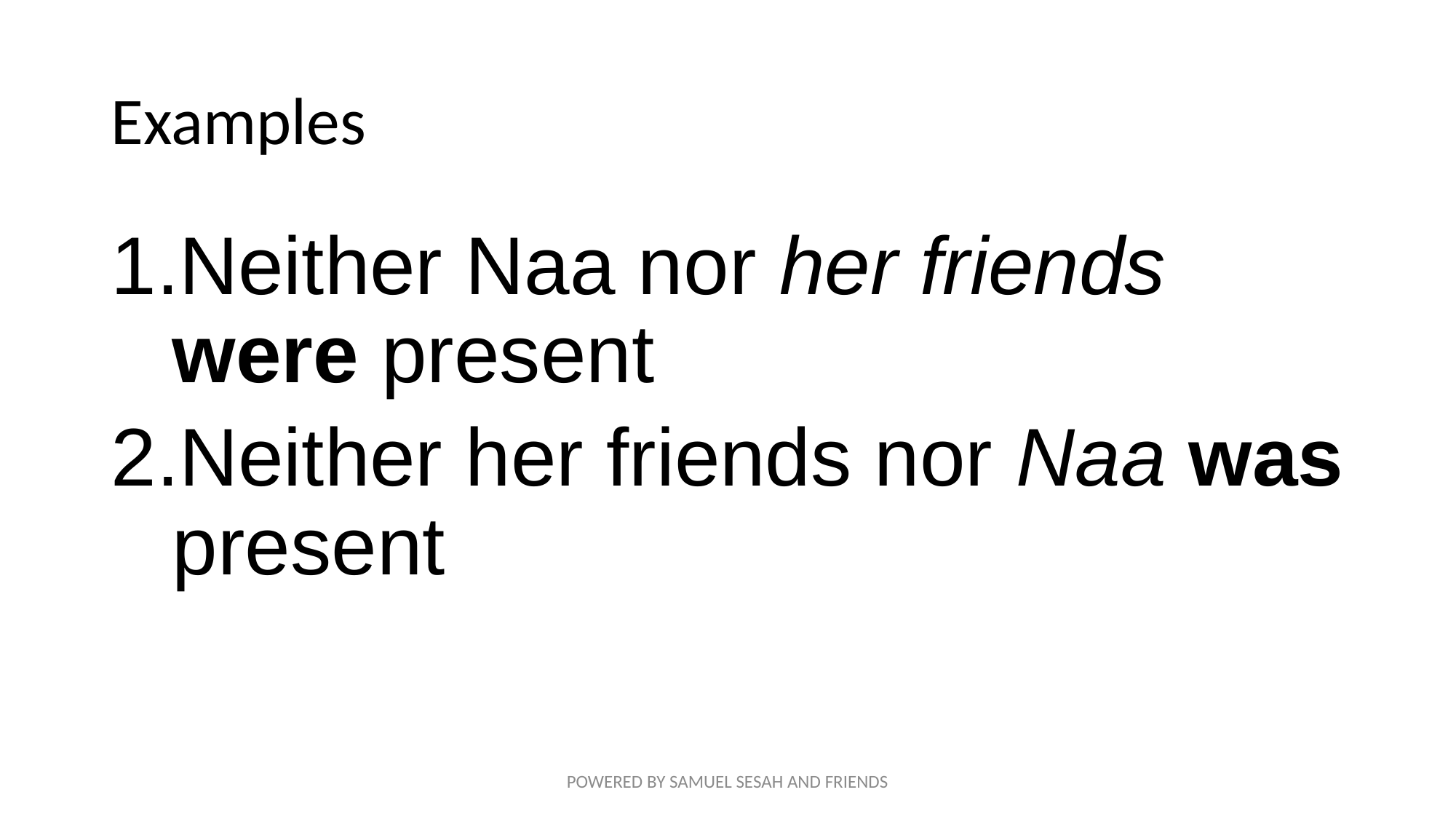

# Examples
Neither Naa nor her friends were present
Neither her friends nor Naa was present
POWERED BY SAMUEL SESAH AND FRIENDS